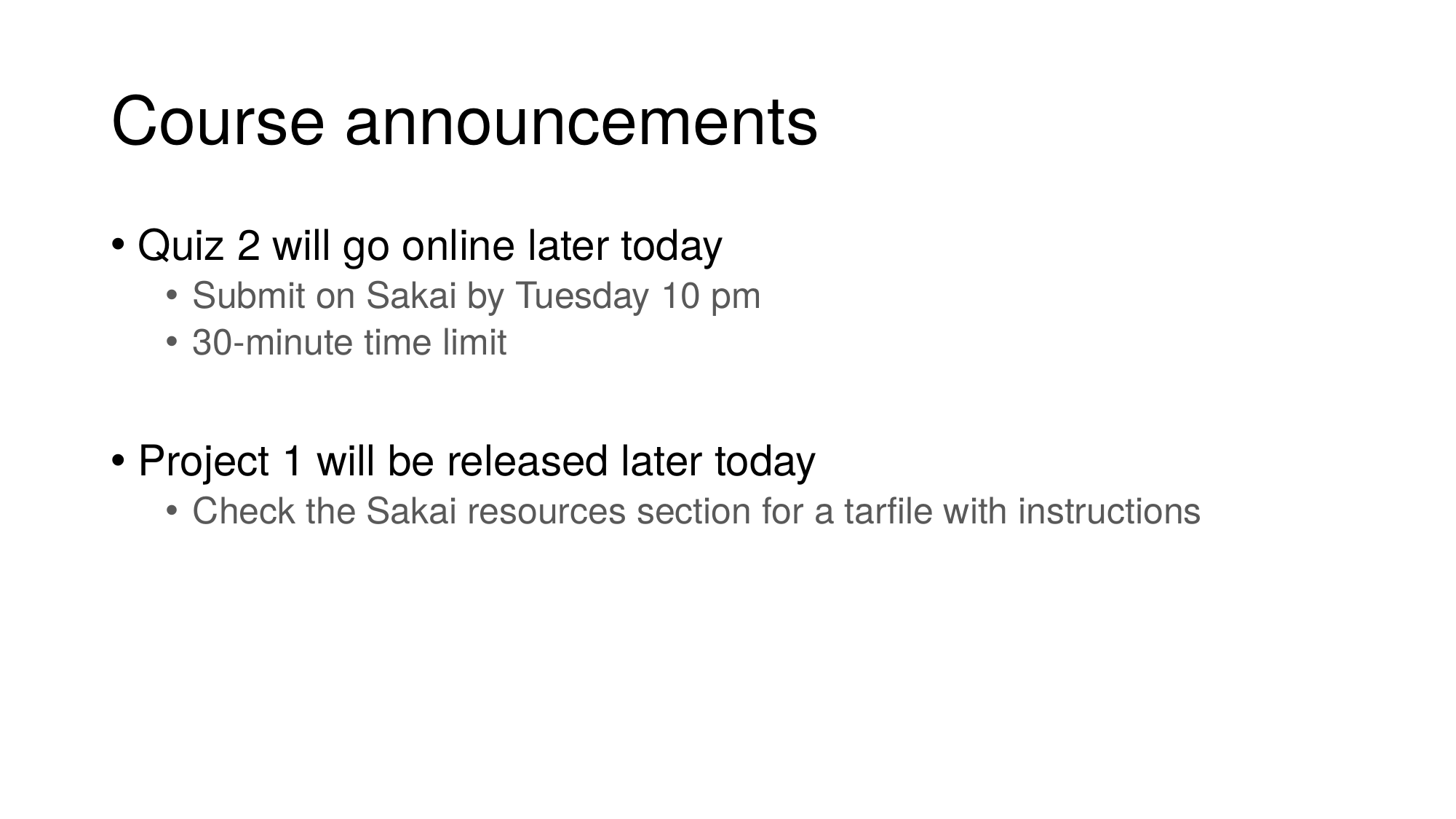

# Course announcements
Quiz 2 will go online later today
Submit on Sakai by Tuesday 10 pm
30-minute time limit

Project 1 will be released later today
Check the Sakai resources section for a tarfile with instructions